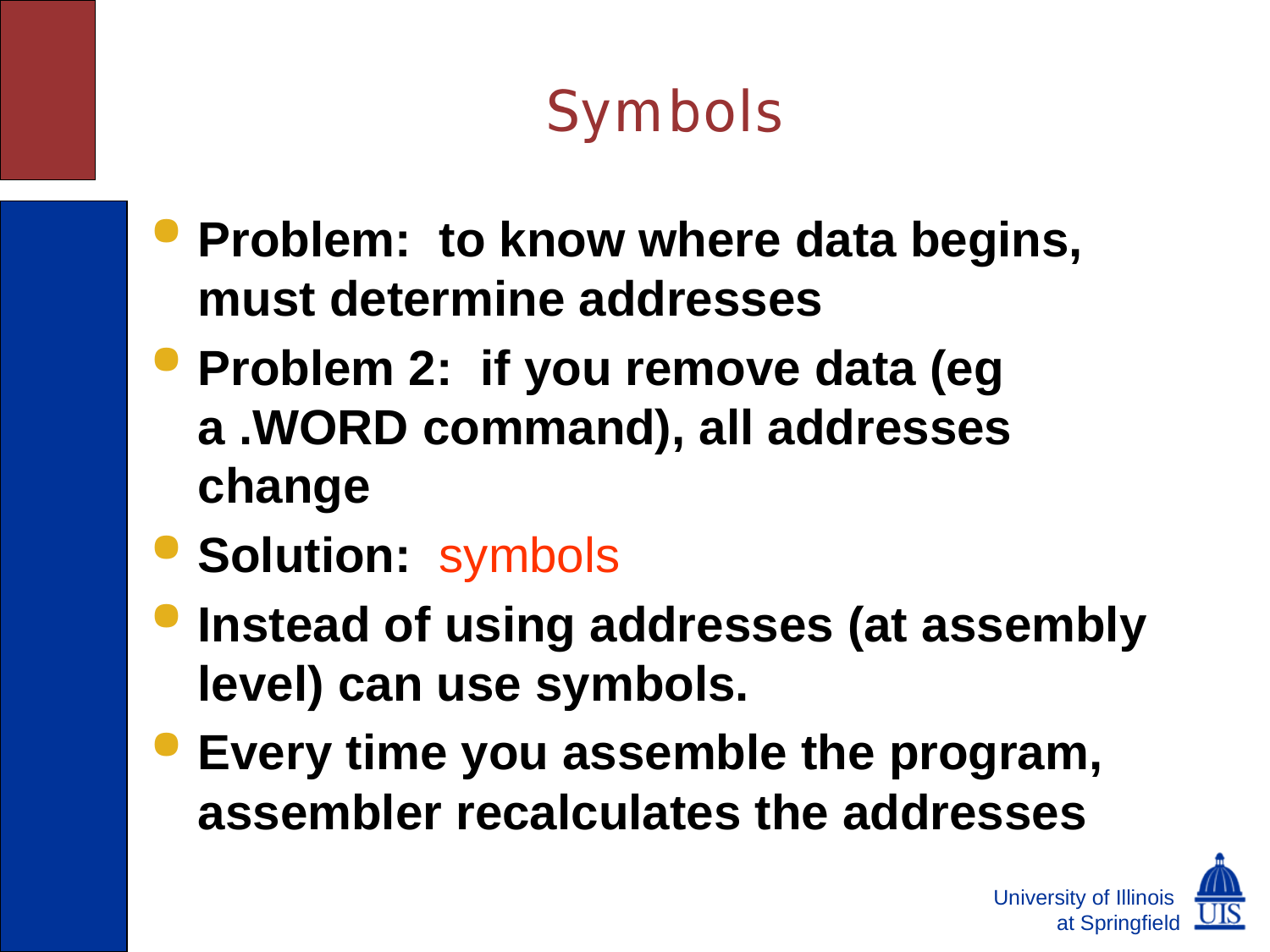

Symbols
Problem:  to know where data begins, must determine addresses
Problem 2:  if you remove data (eg a .WORD command), all addresses change
Solution:  symbols
Instead of using addresses (at assembly level) can use symbols.
Every time you assemble the program, assembler recalculates the addresses